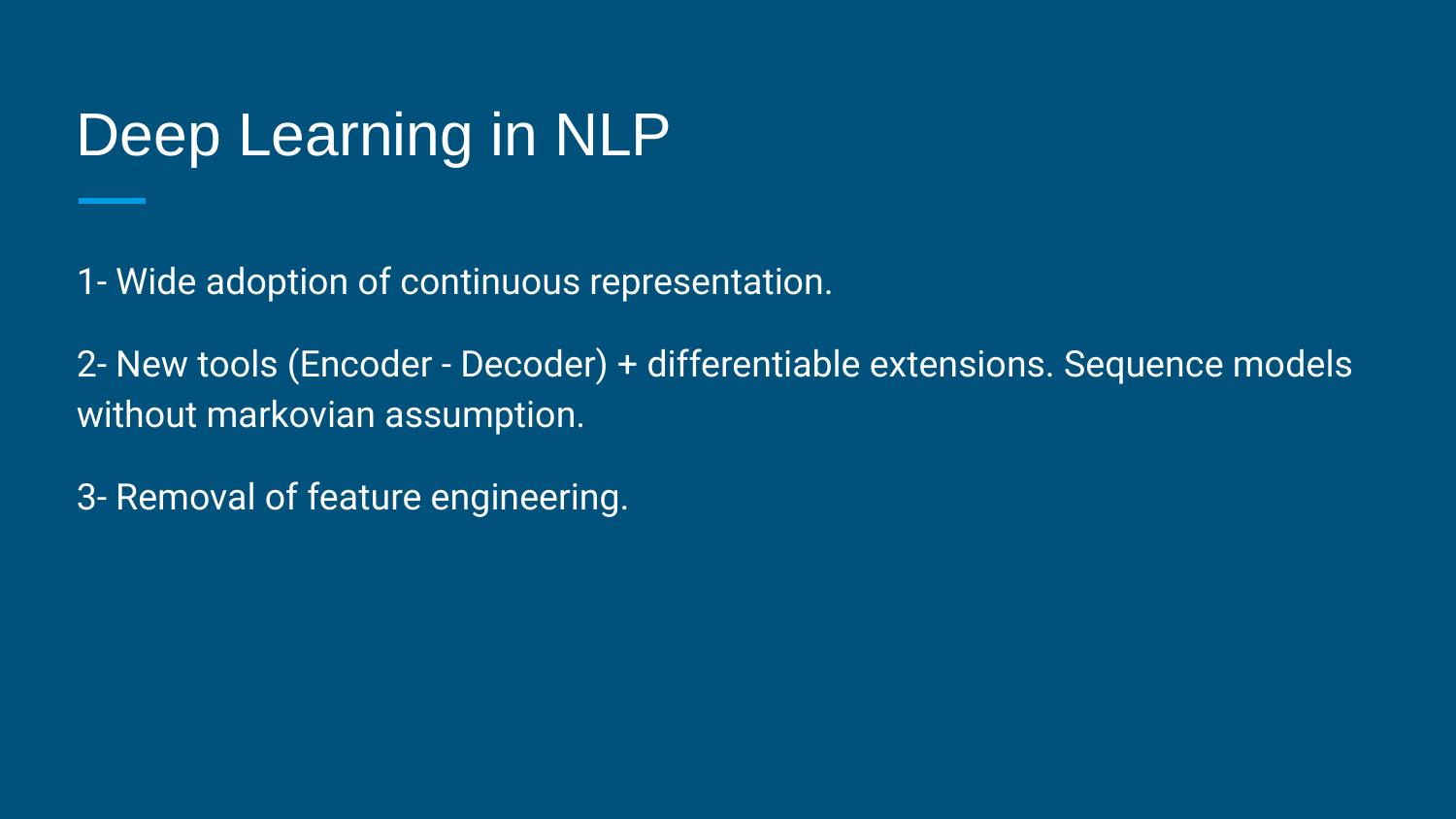

# Deep Learning in NLP
1- Wide adoption of continuous representation.
2- New tools (Encoder - Decoder) + differentiable extensions. Sequence models without markovian assumption.
3- Removal of feature engineering.